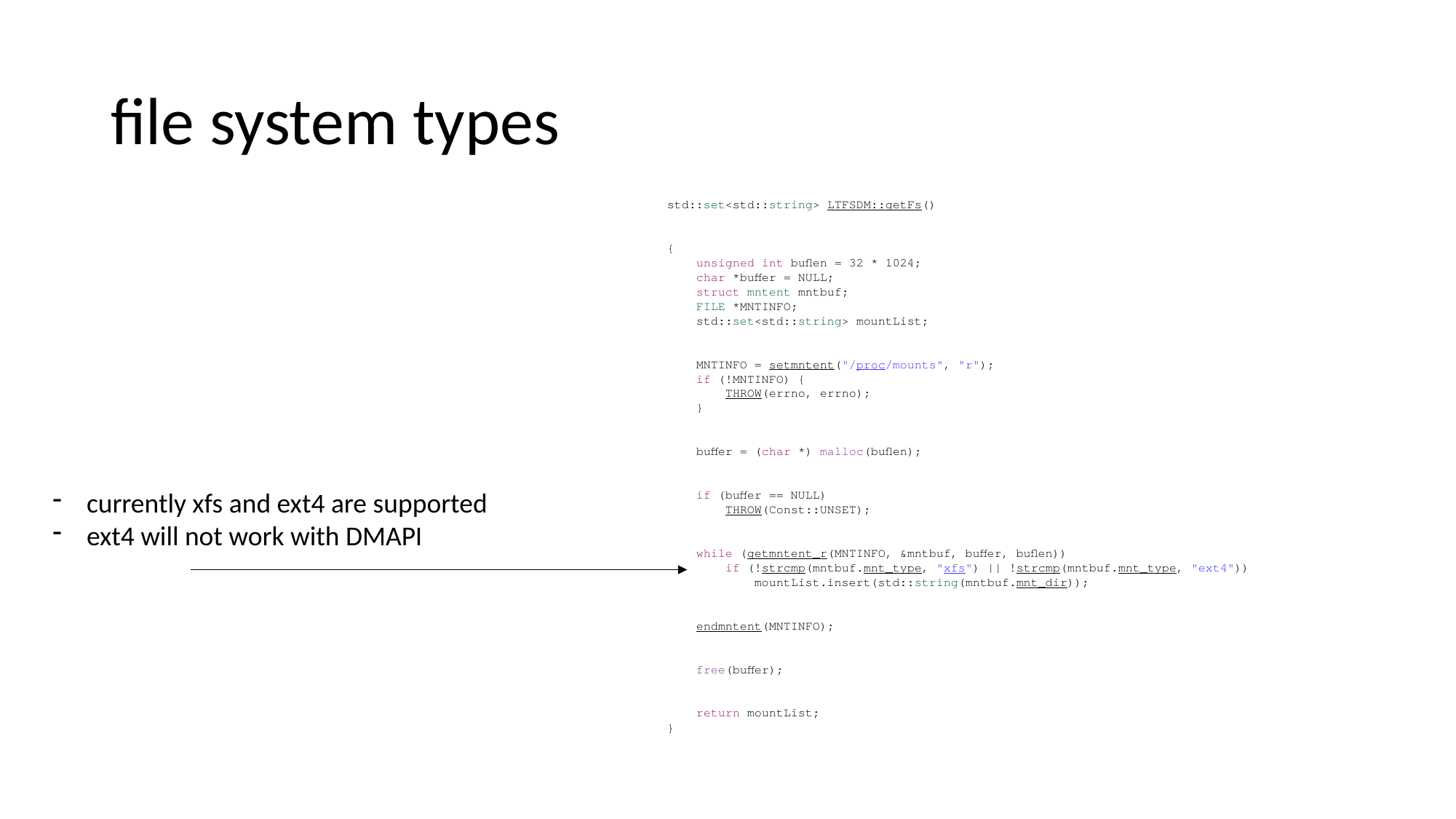

# file system types
std::set<std::string> LTFSDM::getFs()

{
    unsigned int buflen = 32 * 1024;
    char *buffer = NULL;
    struct mntent mntbuf;
    FILE *MNTINFO;
    std::set<std::string> mountList;

    MNTINFO = setmntent("/proc/mounts", "r");
    if (!MNTINFO) {
        THROW(errno, errno);
    }

    buffer = (char *) malloc(buflen);

    if (buffer == NULL)
        THROW(Const::UNSET);

    while (getmntent_r(MNTINFO, &mntbuf, buffer, buflen))
        if (!strcmp(mntbuf.mnt_type, "xfs") || !strcmp(mntbuf.mnt_type, "ext4"))
            mountList.insert(std::string(mntbuf.mnt_dir));

    endmntent(MNTINFO);

    free(buffer);

    return mountList;
}
currently xfs and ext4 are supported
ext4 will not work with DMAPI